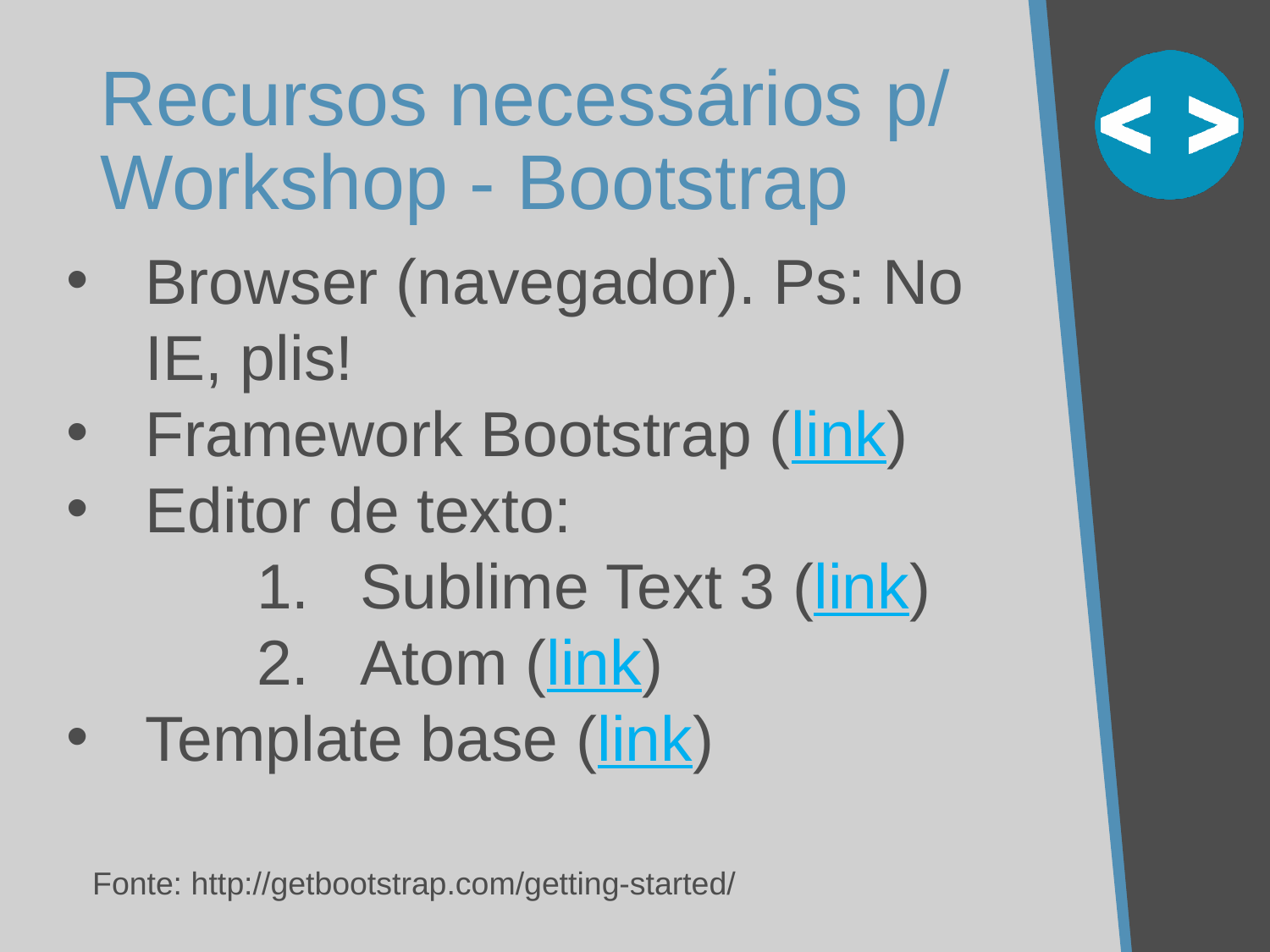

# Recursos necessários p/ Workshop - Bootstrap
Browser (navegador). Ps: No IE, plis!
Framework Bootstrap (link)
Editor de texto:
Sublime Text 3 (link)
Atom (link)
Template base (link)

Fonte: http://getbootstrap.com/getting-started/